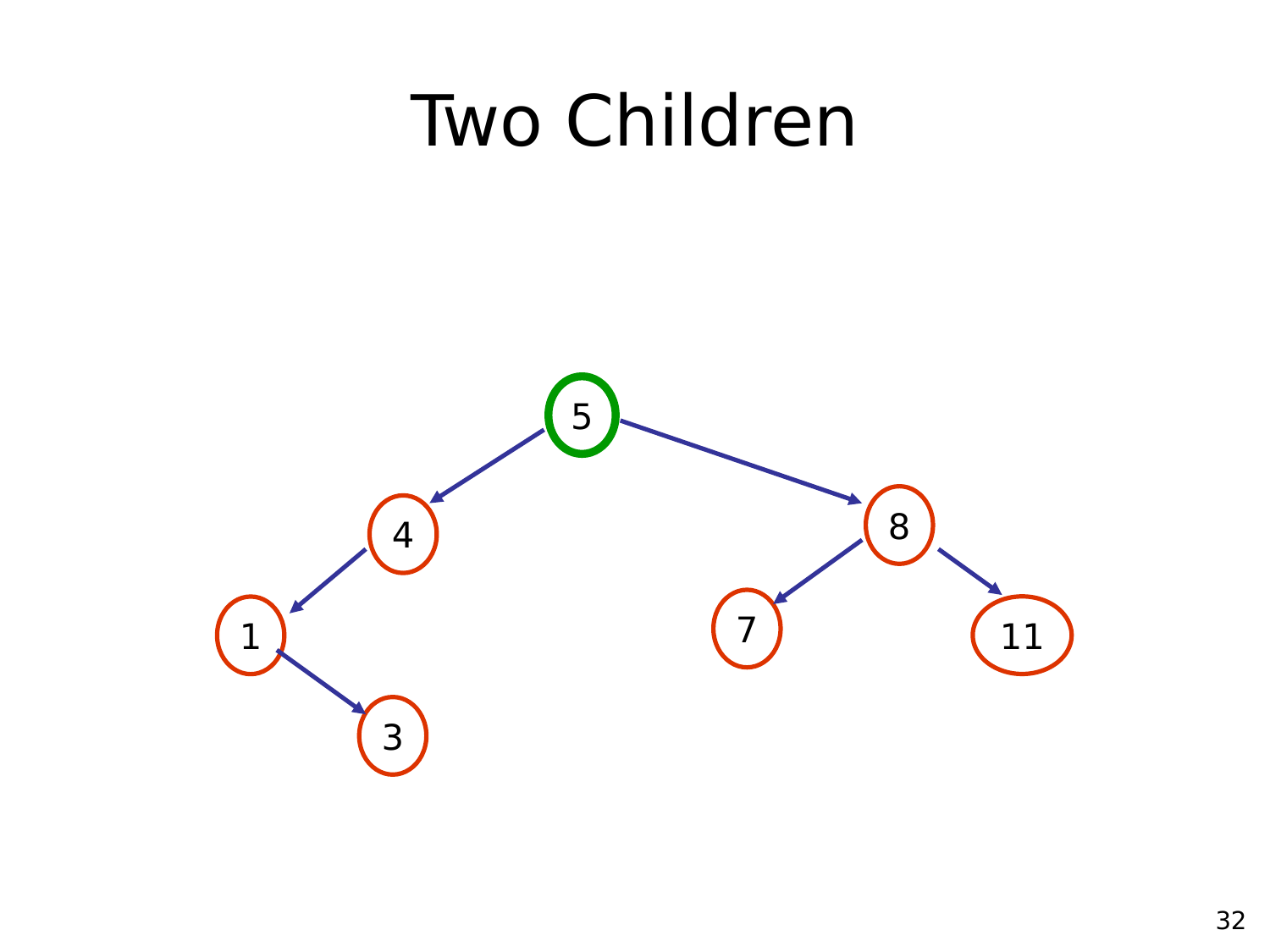

# Two Children

5

8
4

7
1
11

3